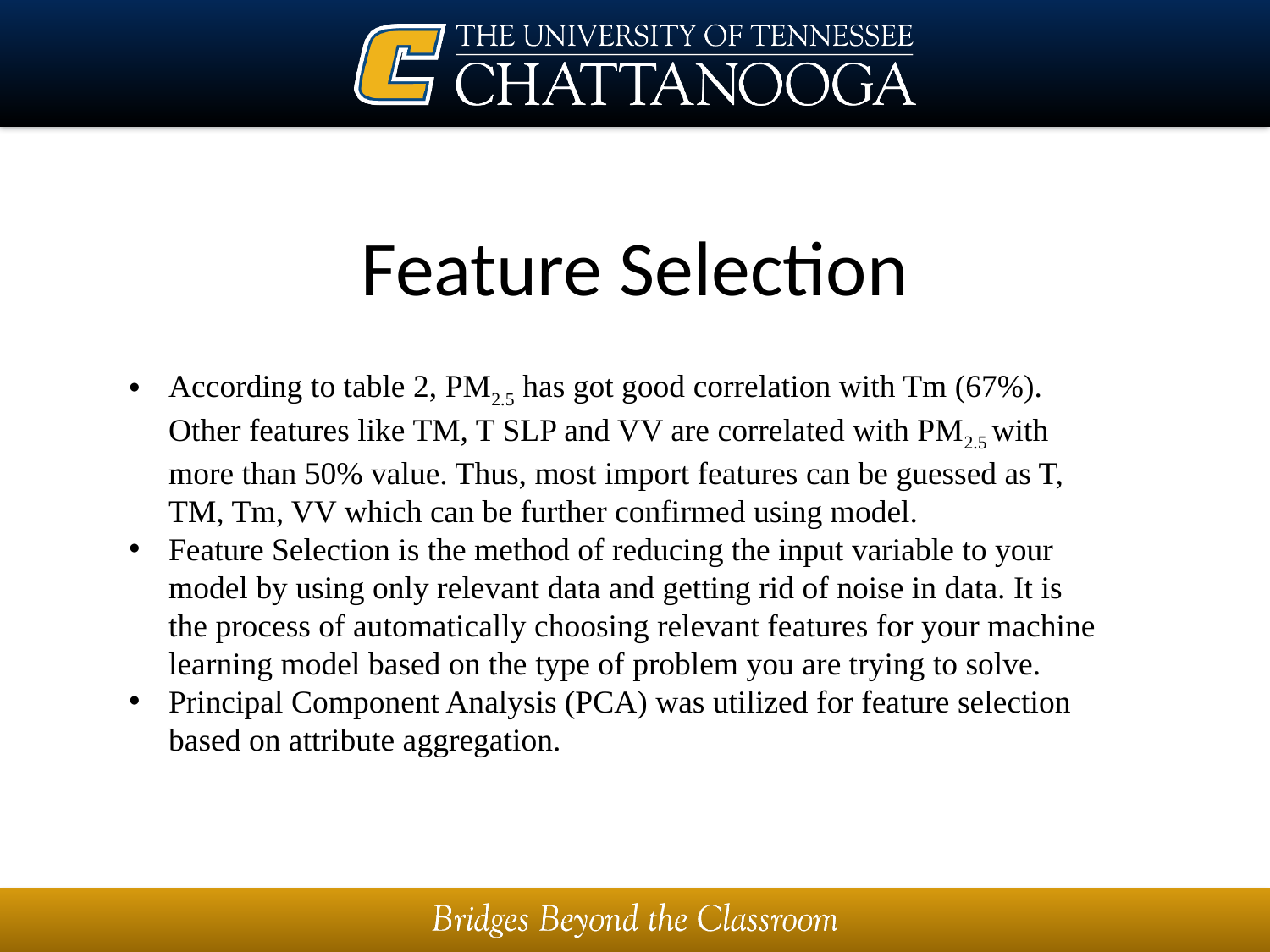

# Feature Selection
According to table 2, PM2.5 has got good correlation with Tm (67%). Other features like TM, T SLP and VV are correlated with PM2.5 with more than 50% value. Thus, most import features can be guessed as T, TM, Tm, VV which can be further confirmed using model.
Feature Selection is the method of reducing the input variable to your model by using only relevant data and getting rid of noise in data. It is the process of automatically choosing relevant features for your machine learning model based on the type of problem you are trying to solve.
Principal Component Analysis (PCA) was utilized for feature selection based on attribute aggregation.